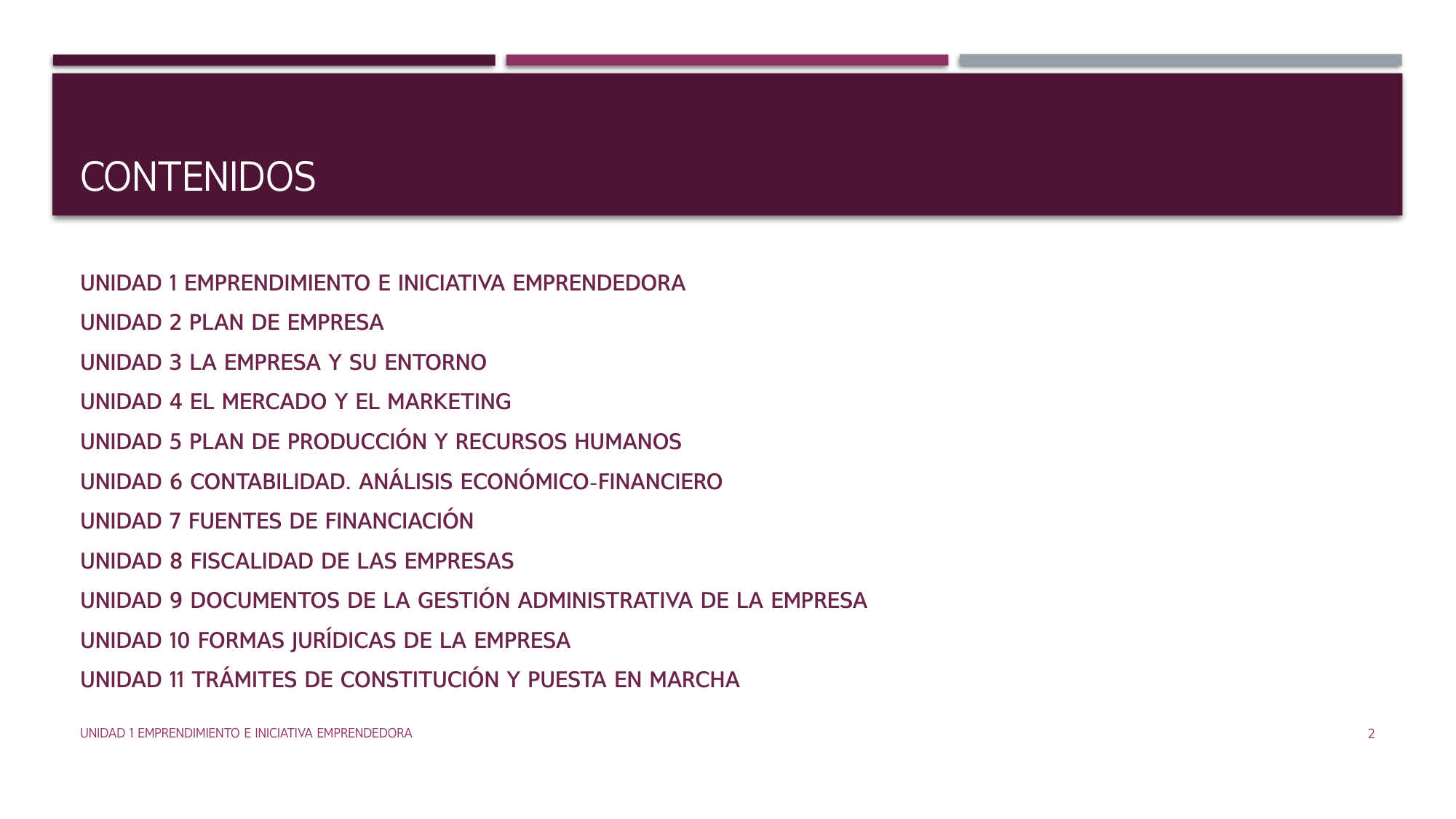

# CONTENIDOS
UNIDAD 1 EMPRENDIMIENTO E INICIATIVA EMPRENDEDORA
UNIDAD 2 PLAN DE EMPRESA
UNIDAD 3 LA EMPRESA Y SU ENTORNO
UNIDAD 4 EL MERCADO Y EL MARKETING
UNIDAD 5 PLAN DE PRODUCCIÓN Y RECURSOS HUMANOS
UNIDAD 6 CONTABILIDAD. ANÁLISIS ECONÓMICO-FINANCIERO
UNIDAD 7 FUENTES DE FINANCIACIÓN
UNIDAD 8 FISCALIDAD DE LAS EMPRESAS
UNIDAD 9 DOCUMENTOS DE LA GESTIÓN ADMINISTRATIVA DE LA EMPRESA
UNIDAD 10 FORMAS JURÍDICAS DE LA EMPRESA
UNIDAD 11 TRÁMITES DE CONSTITUCIÓN Y PUESTA EN MARCHA
UNIDAD 1 EMPRENDIMIENTO E INICIATIVA EMPRENDEDORA
2